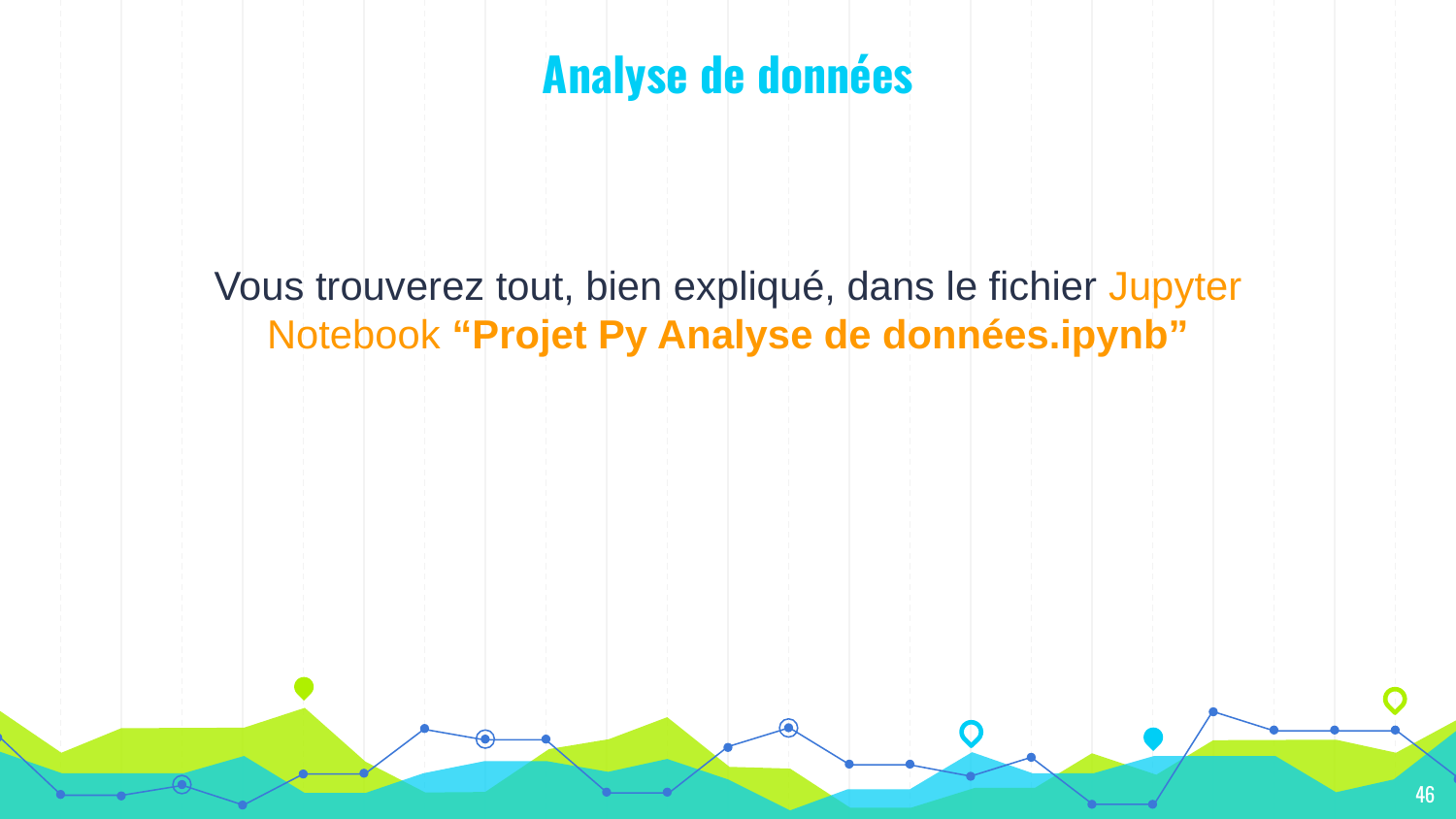

# Analyse de données
Vous trouverez tout, bien expliqué, dans le fichier Jupyter Notebook “Projet Py Analyse de données.ipynb”
46